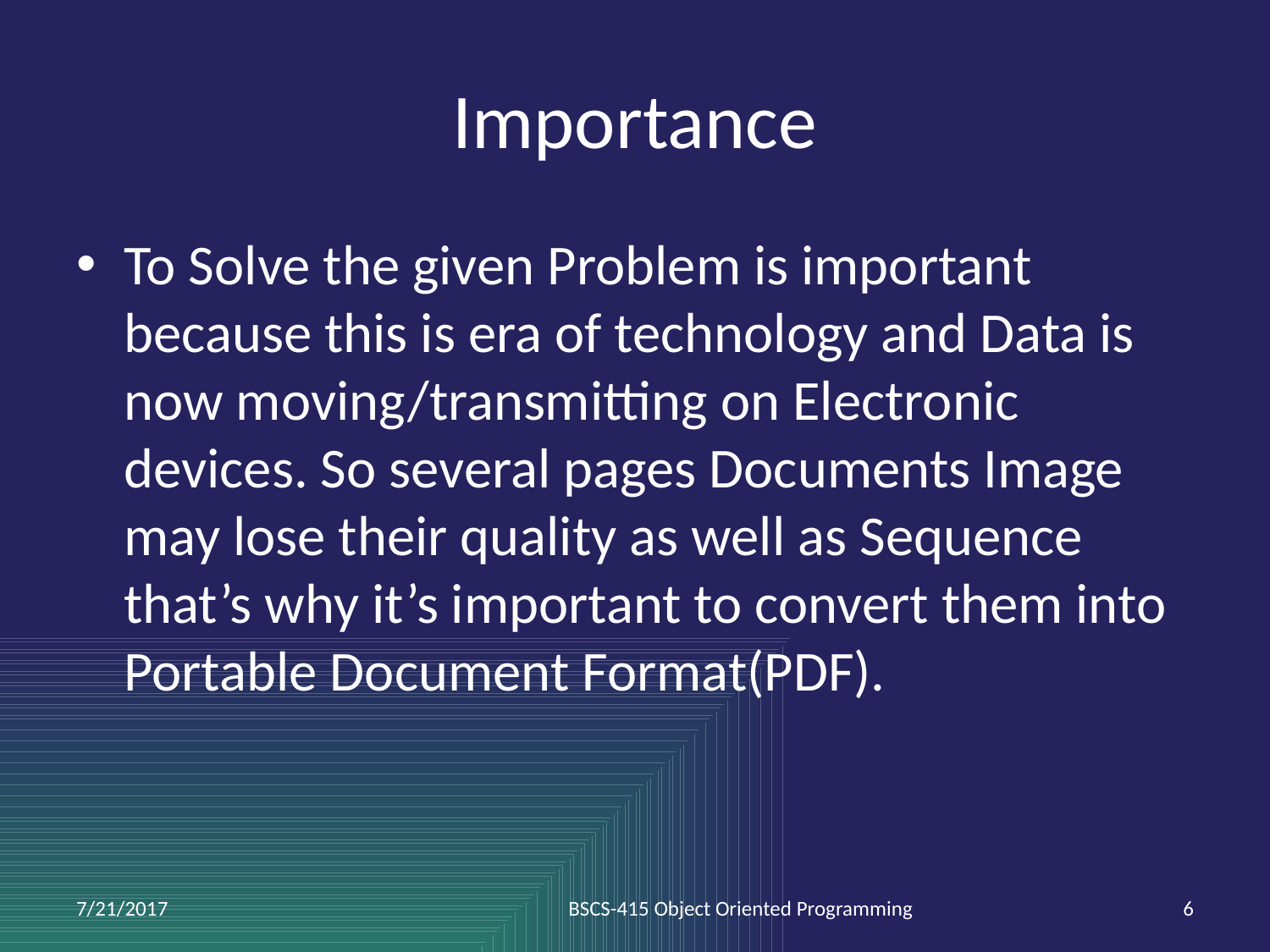

# Importance
To Solve the given Problem is important because this is era of technology and Data is now moving/transmitting on Electronic devices. So several pages Documents Image may lose their quality as well as Sequence  that’s why it’s important to convert them into Portable Document Format(PDF).
7/21/2017
BSCS-415 Object Oriented Programming
6